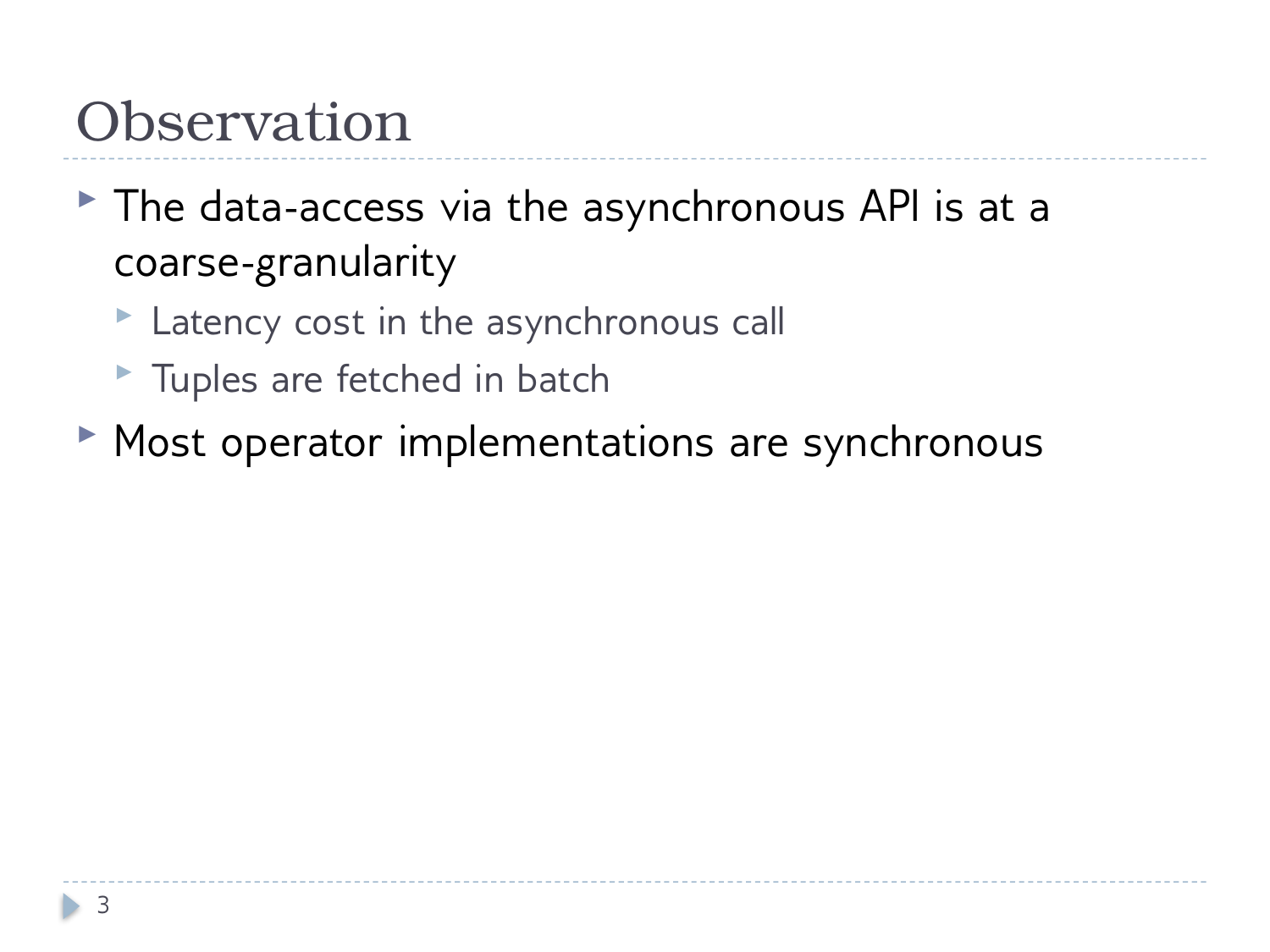

# Observation
The data-access via the asynchronous API is at a coarse-granularity
Latency cost in the asynchronous call
Tuples are fetched in batch
Most operator implementations are synchronous

3